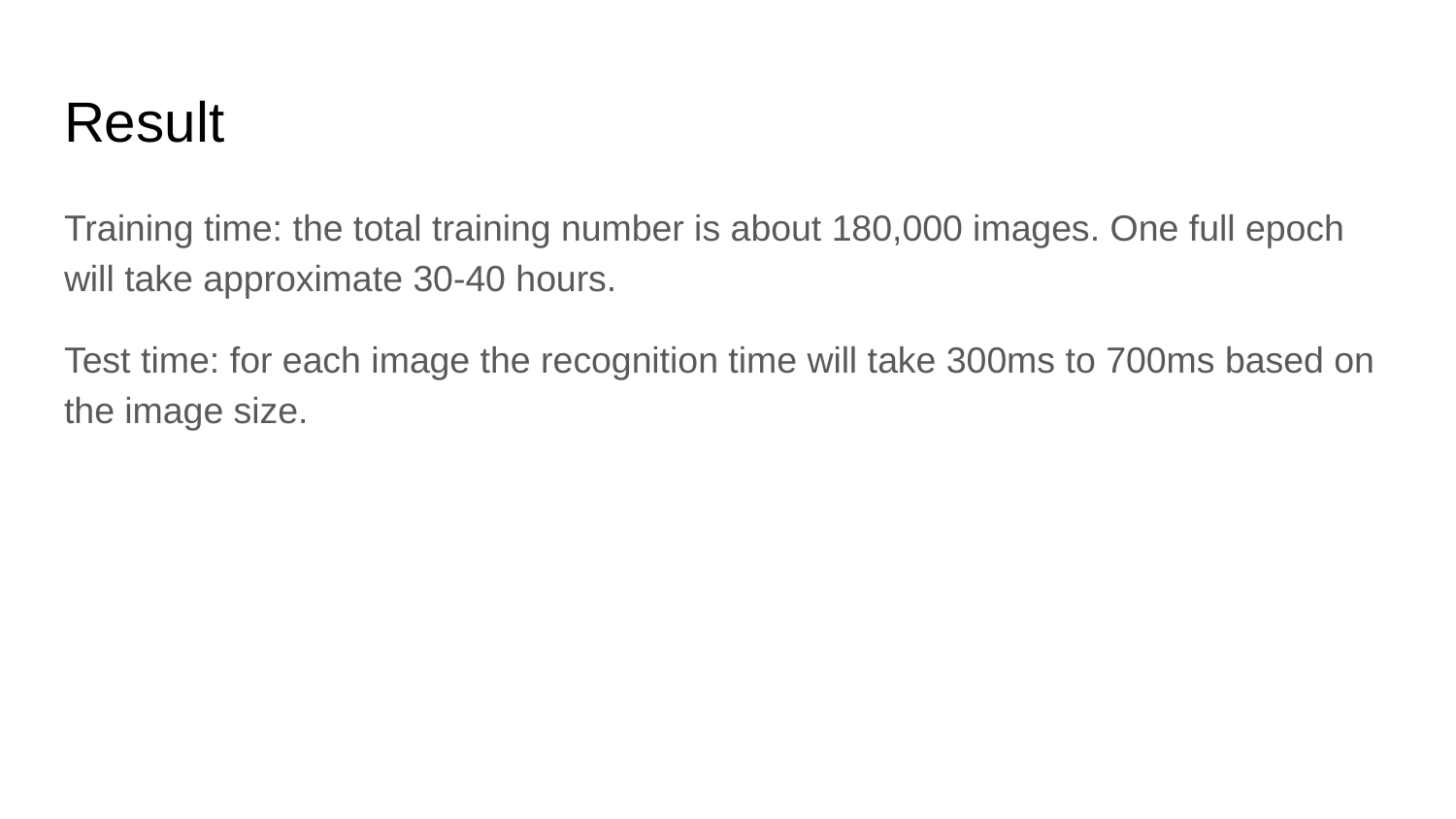

# Result
Training time: the total training number is about 180,000 images. One full epoch will take approximate 30-40 hours.
Test time: for each image the recognition time will take 300ms to 700ms based on the image size.